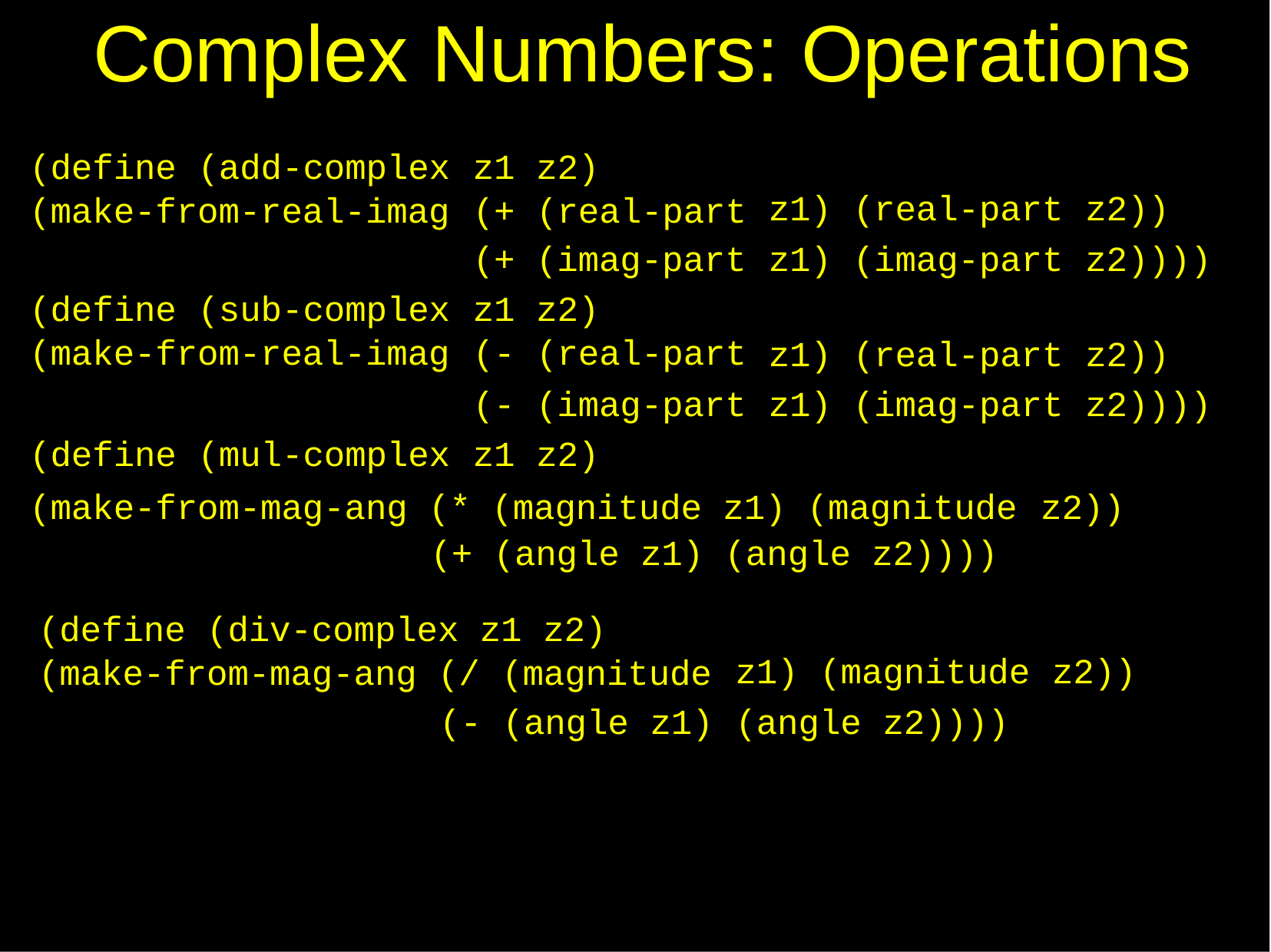

# Complex	Numbers: Operations
| (define (add-complex (make-from-real-imag | z1 (+ | z2) (real-part | z1) | (real-part | z2)) |
| --- | --- | --- | --- | --- | --- |
|  | (+ | (imag-part | z1) | (imag-part | z2)))) |
| (define (sub-complex (make-from-real-imag | z1 (- | z2) (real-part | z1) | (real-part | z2)) |
|  | (- | (imag-part | z1) | (imag-part | z2)))) |
| (define (mul-complex | z1 | z2) |  |  |  |
(make-from-mag-ang (* (magnitude z1) (magnitude z2))
(+ (angle z1) (angle z2))))
| (define (div-complex z1 z2) (make-from-mag-ang (/ (magnitude | z1) (magnitude | z2)) |
| --- | --- | --- |
| (- (angle z1) | (angle z2)))) |  |